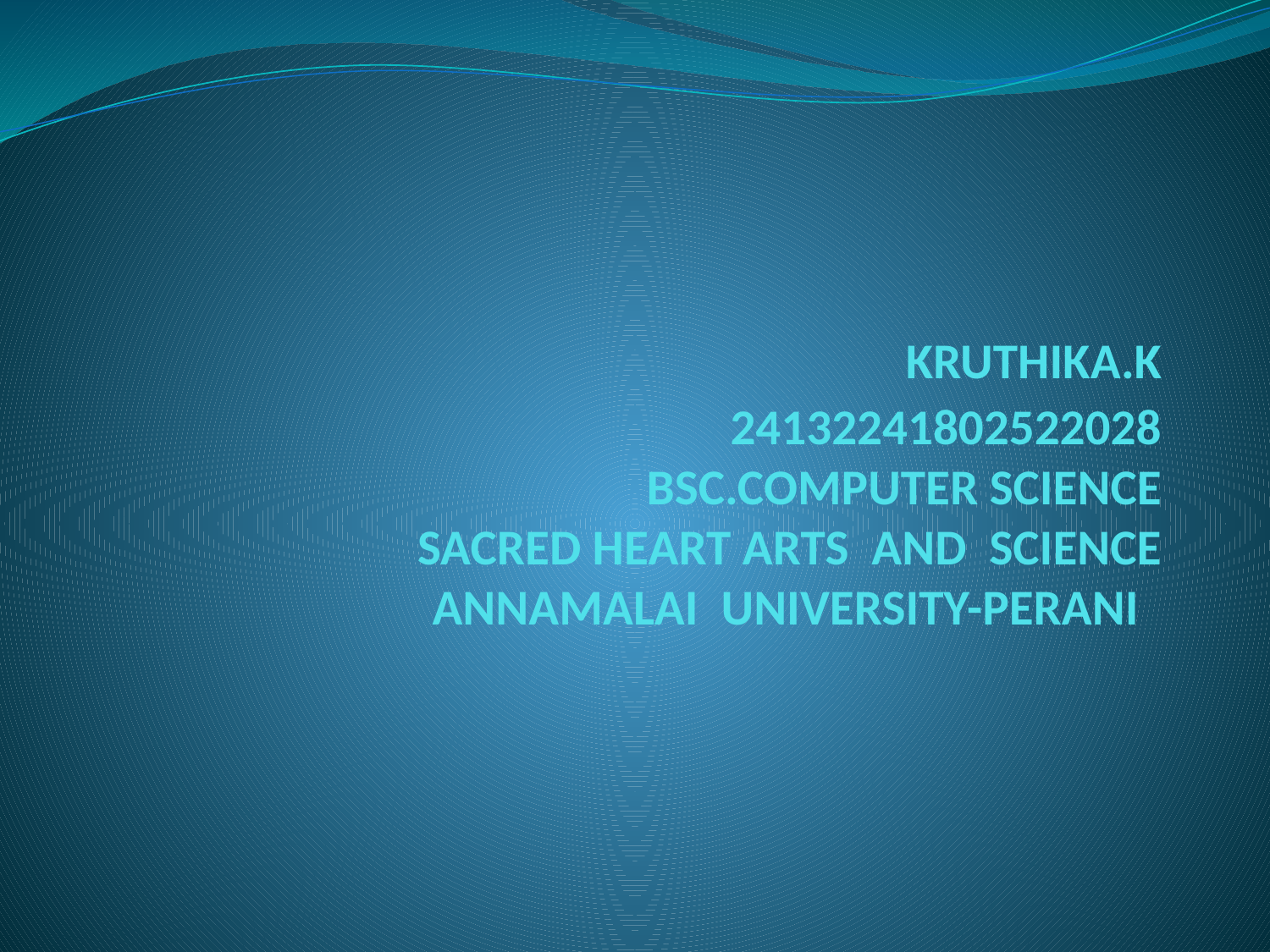

# KRUTHIKA.K 24132241802522028 BSC.COMPUTER SCIENCE SACRED HEART ARTS  AND  SCIENCE ANNAMALAI  UNIVERSITY-PERANI